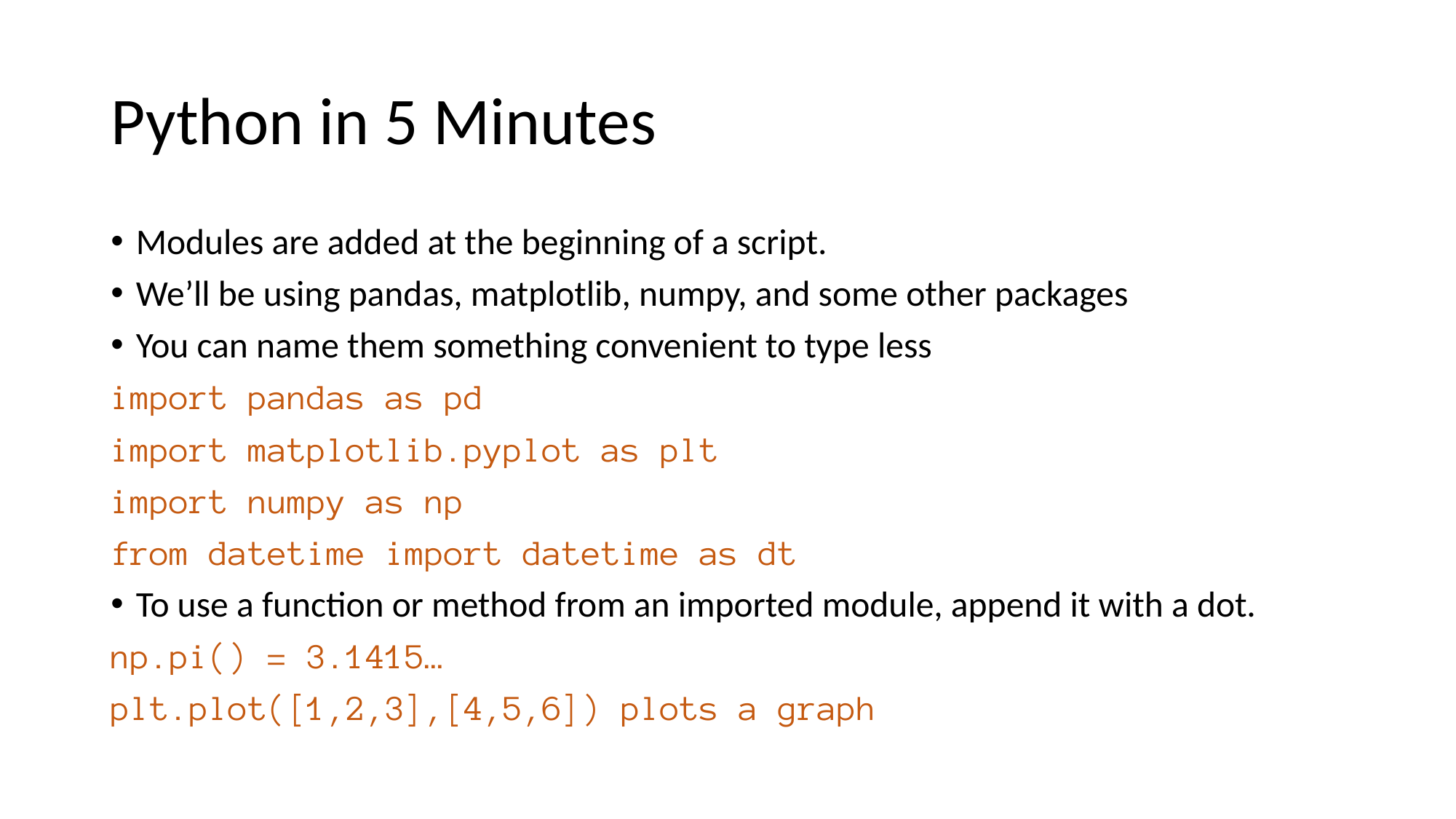

# Python in 5 Minutes
Modules are added at the beginning of a script.
We’ll be using pandas, matplotlib, numpy, and some other packages
You can name them something convenient to type less
import pandas as pd
import matplotlib.pyplot as plt
import numpy as np
from datetime import datetime as dt
To use a function or method from an imported module, append it with a dot.
np.pi() = 3.1415…
plt.plot([1,2,3],[4,5,6]) plots a graph